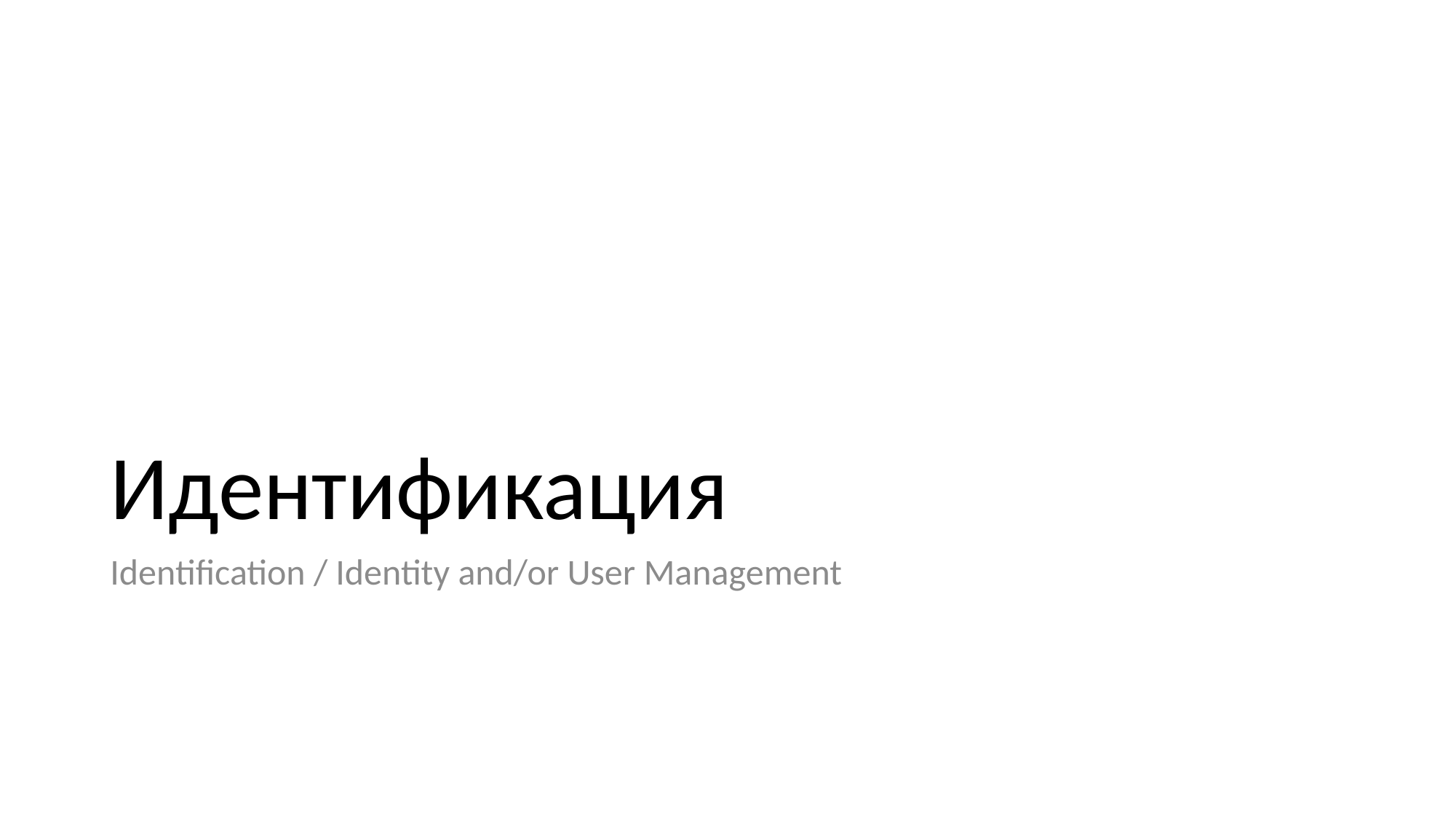

# Идентификация
Identification / Identity and/or User Management